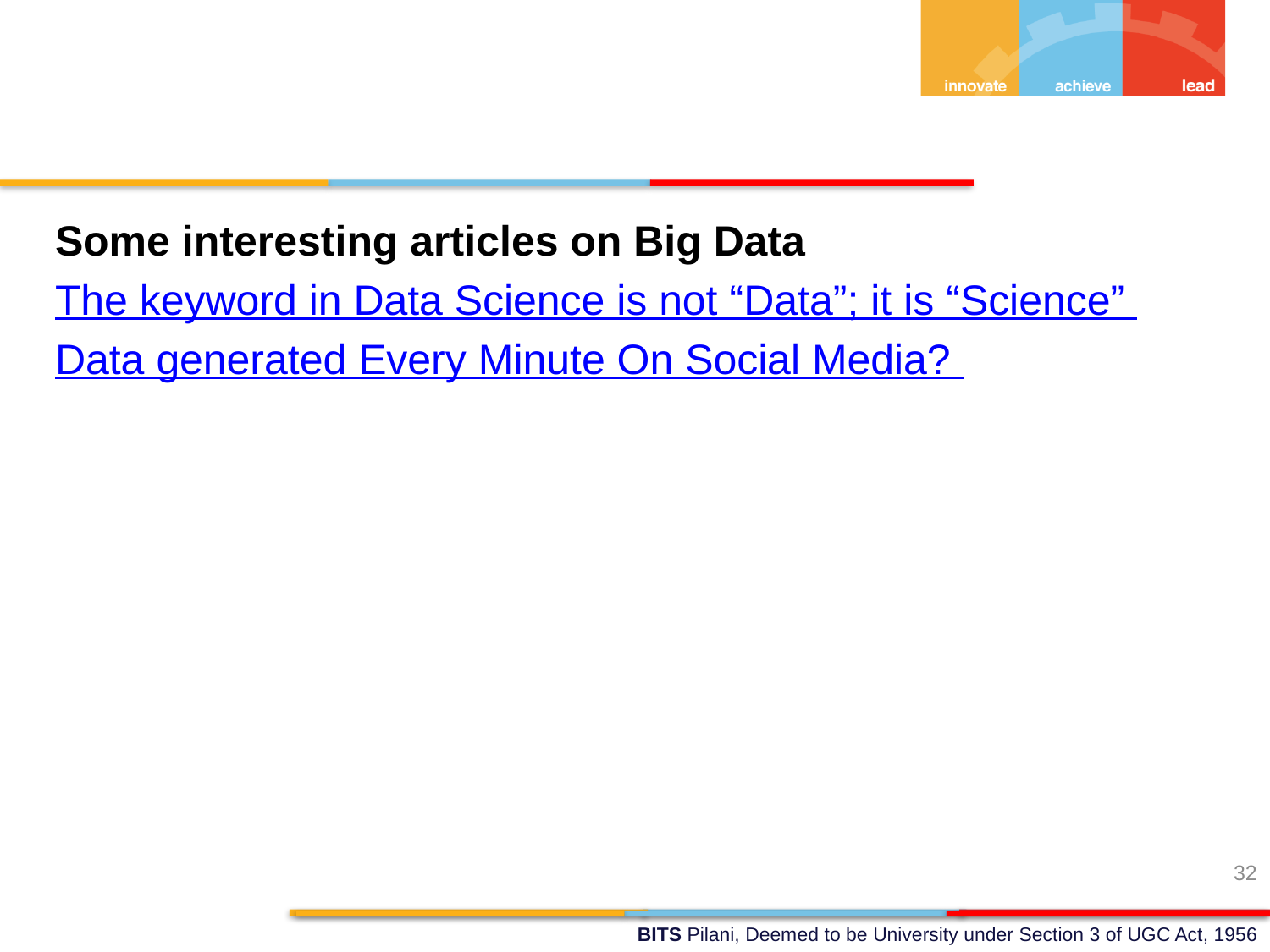

Some interesting articles on Big Data
The keyword in Data Science is not “Data”; it is “Science”
Data generated Every Minute On Social Media?
32